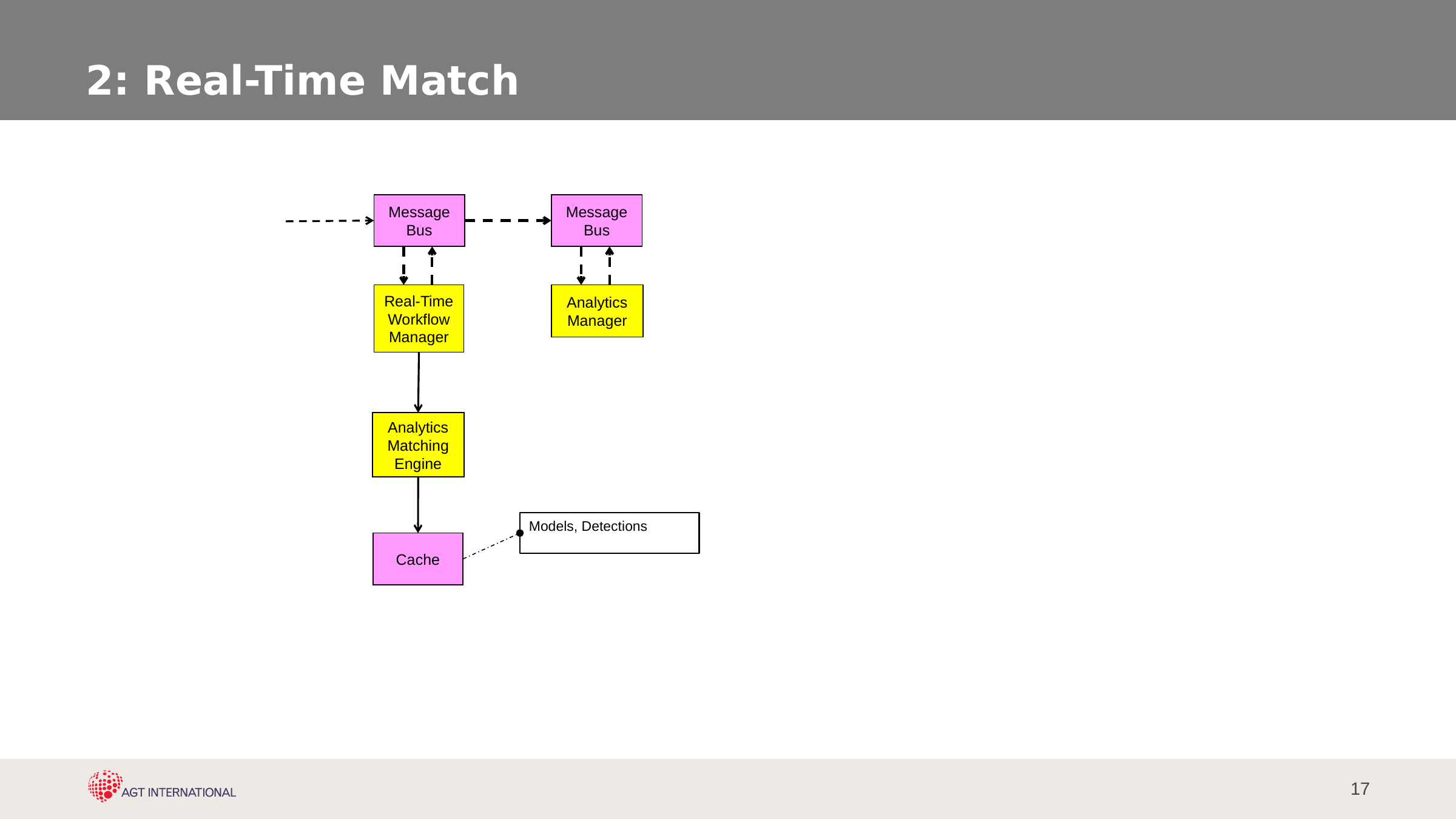

# 2: Real-Time Match
Message
Bus
Message
Bus
Real-Time
Workflow
Manager
Analytics
Manager
Analytics
Matching
Engine
Models, Detections
Cache